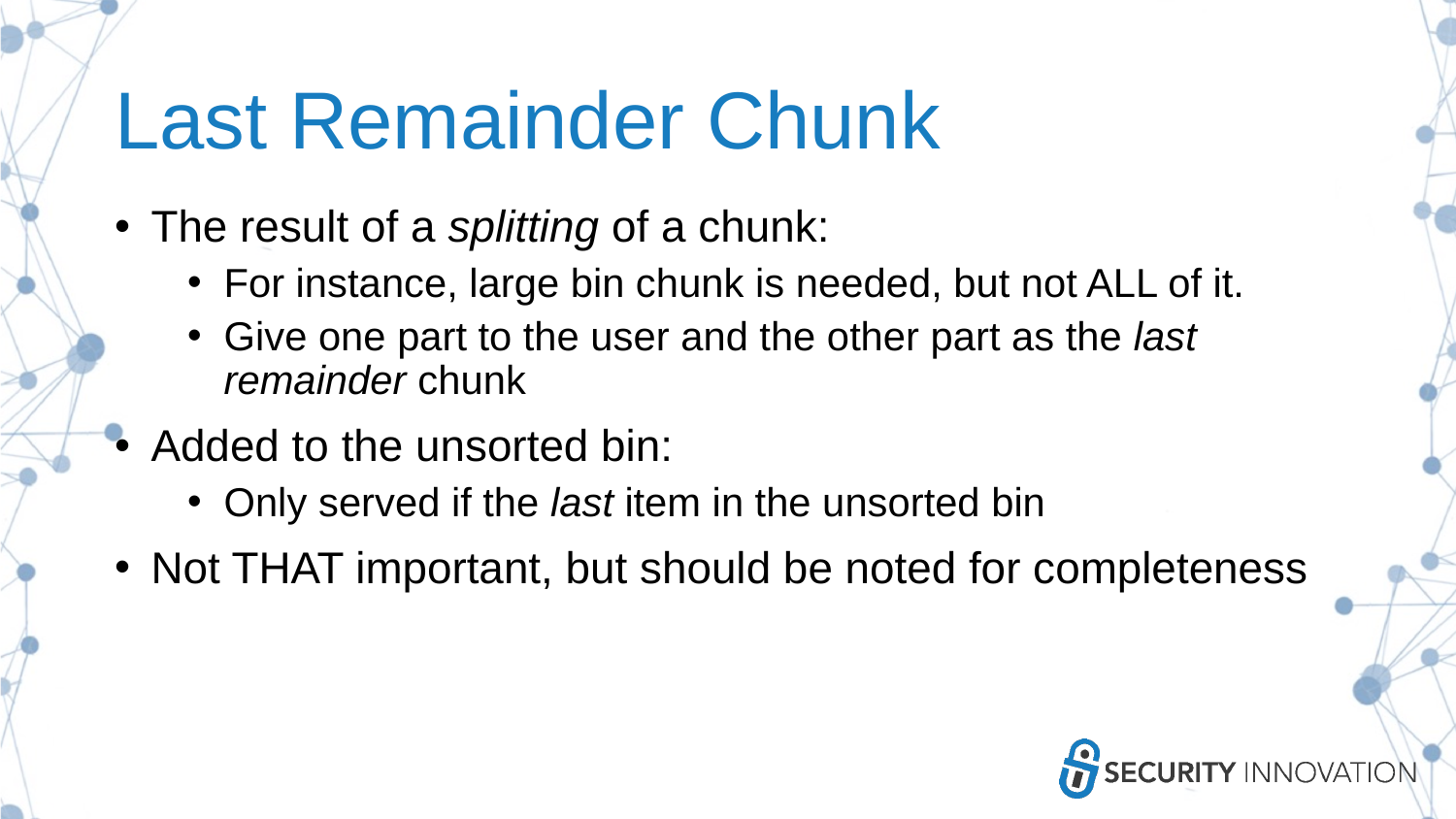

# Last Remainder Chunk
The result of a splitting of a chunk:
For instance, large bin chunk is needed, but not ALL of it.
Give one part to the user and the other part as the last remainder chunk
Added to the unsorted bin:
Only served if the last item in the unsorted bin
Not THAT important, but should be noted for completeness